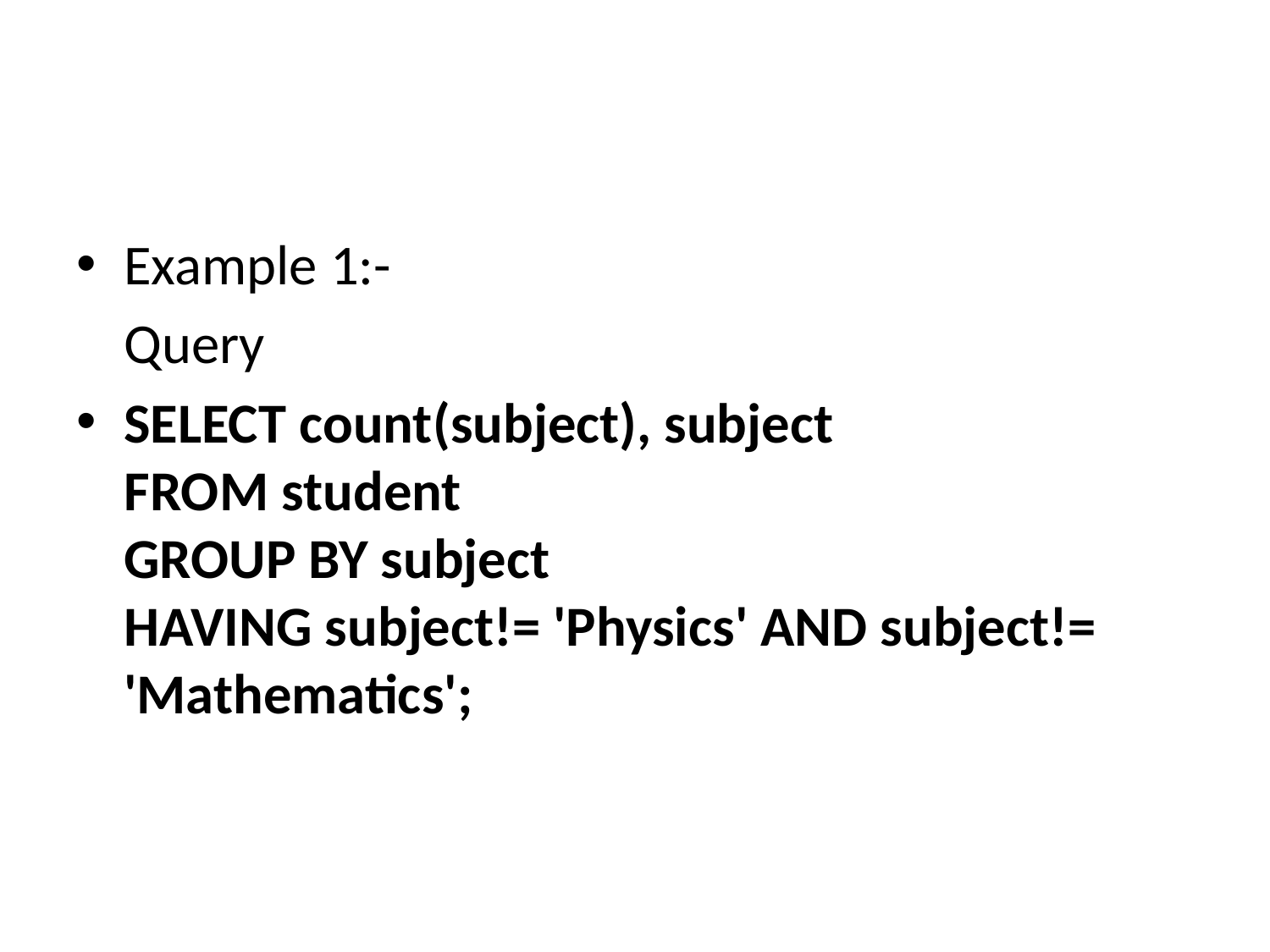

#
Example 1:-
	Query
SELECT count(subject), subject
FROM student
GROUP BY subject
HAVING subject!= 'Physics' AND subject!= 'Mathematics';